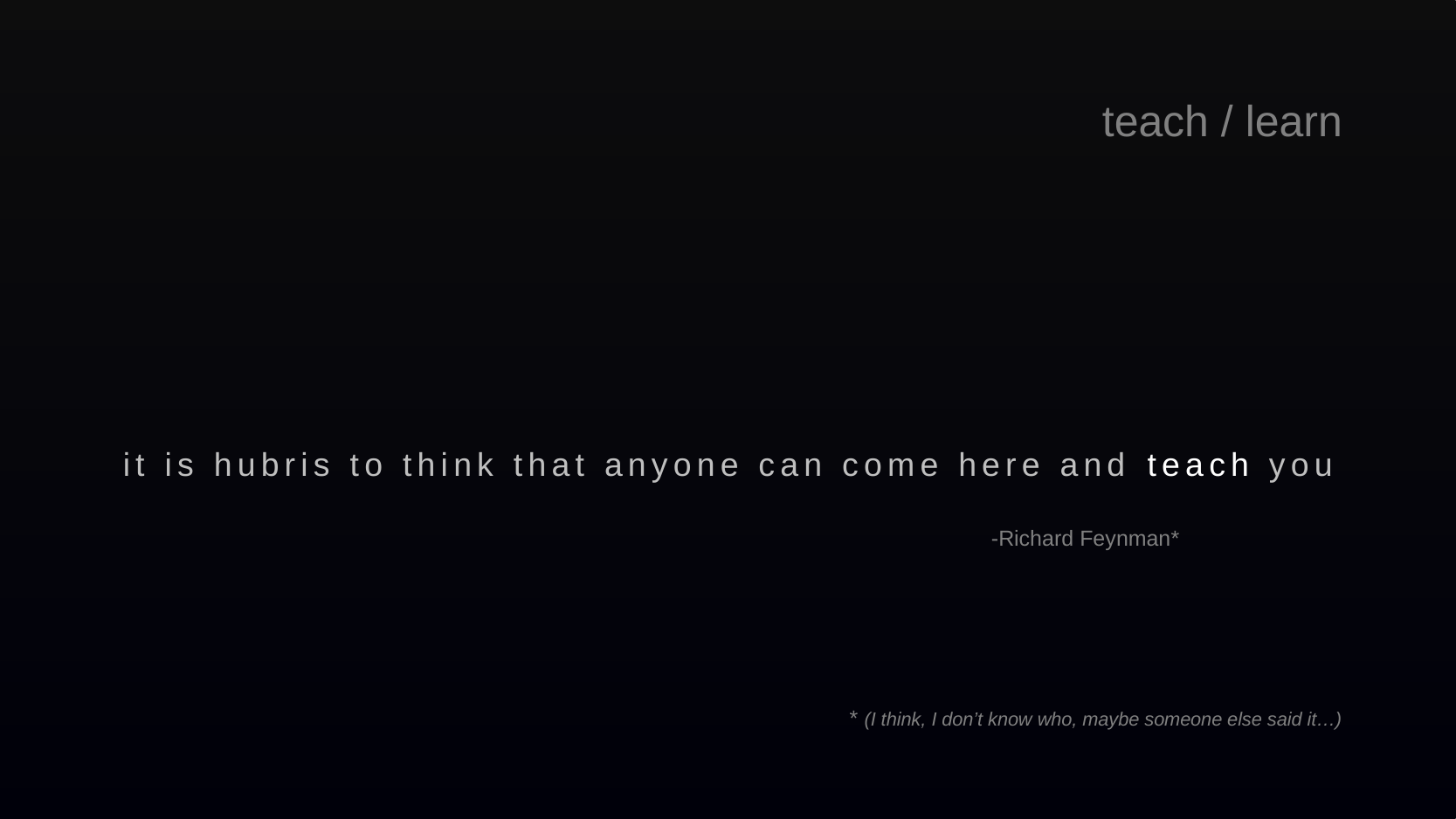

# teach / learn
it is hubris to think that anyone can come here and teach you
                                                                                                                      -Richard Feynman*
* (I think, I don’t know who, maybe someone else said it…)